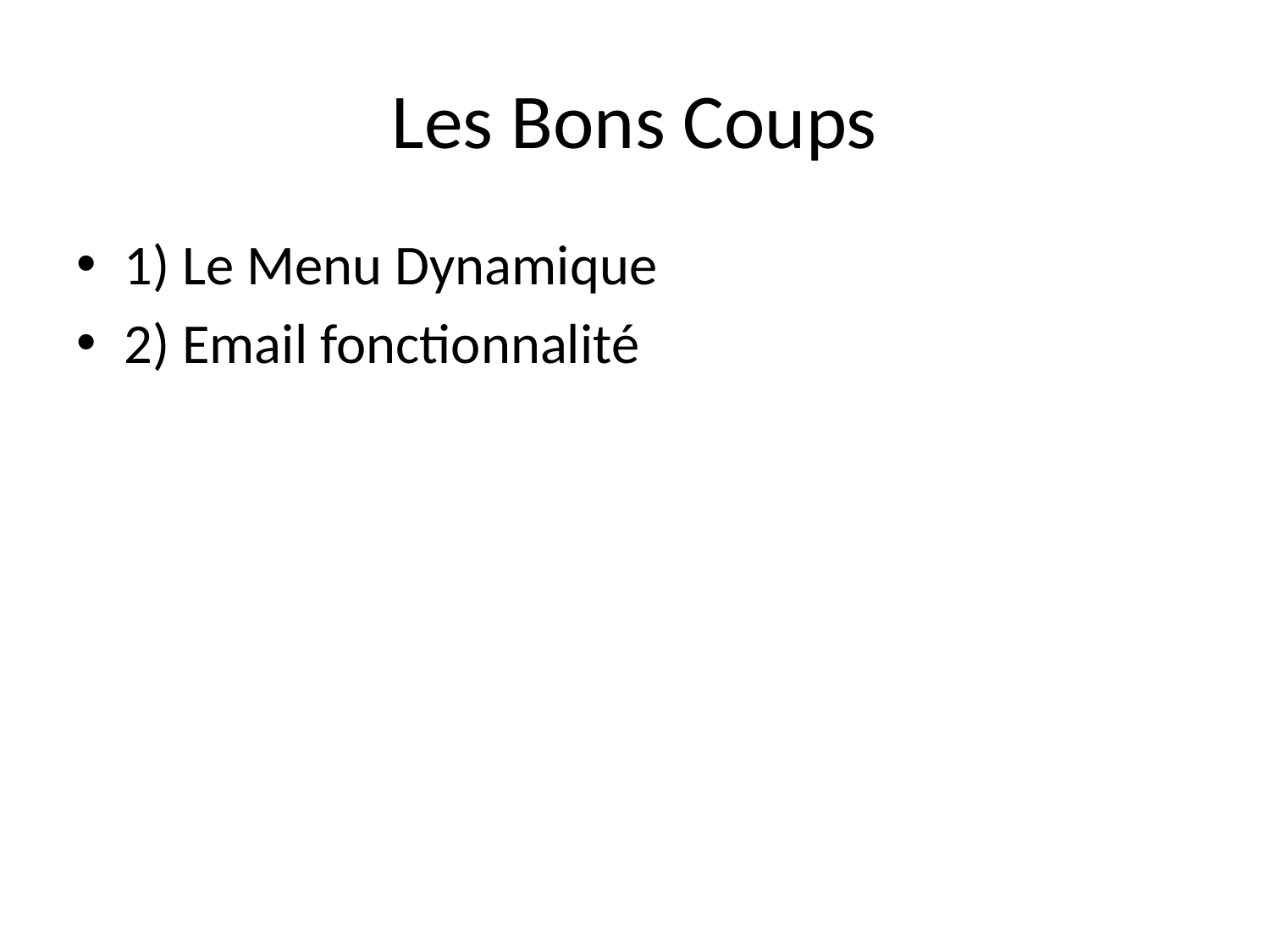

# Les Bons Coups
1) Le Menu Dynamique
2) Email fonctionnalité